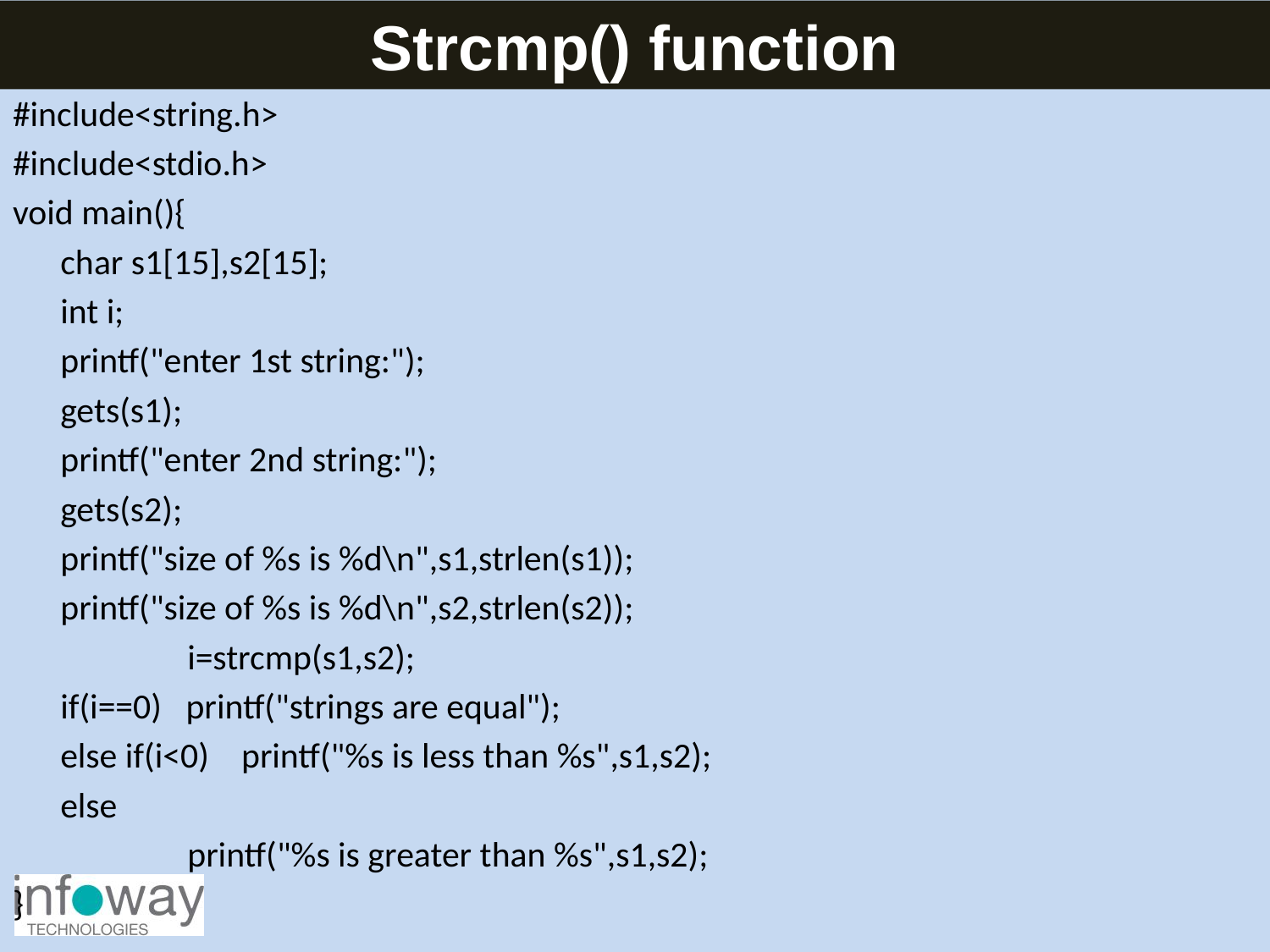

Strcmp() function
#include<string.h>
#include<stdio.h>
void main(){
	char s1[15],s2[15];
	int i;
	printf("enter 1st string:");
	gets(s1);
	printf("enter 2nd string:");
	gets(s2);
	printf("size of %s is %d\n",s1,strlen(s1));
	printf("size of %s is %d\n",s2,strlen(s2));
		i=strcmp(s1,s2);
	if(i==0)   printf("strings are equal");
	else if(i<0)    printf("%s is less than %s",s1,s2);
	else
		printf("%s is greater than %s",s1,s2);
}